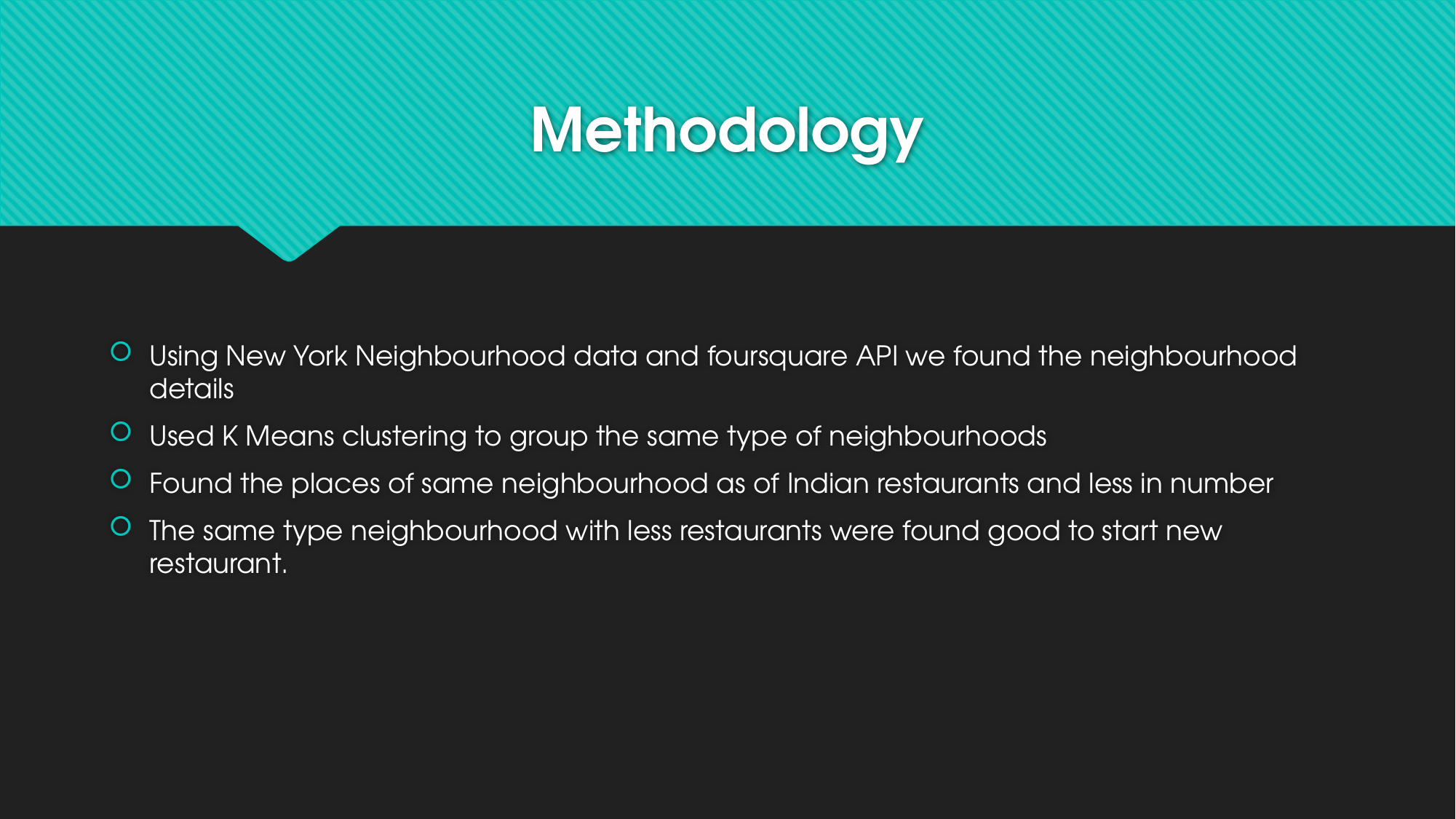

# Methodology
Using New York Neighbourhood data and foursquare API we found the neighbourhood details
Used K Means clustering to group the same type of neighbourhoods
Found the places of same neighbourhood as of Indian restaurants and less in number
The same type neighbourhood with less restaurants were found good to start new restaurant.